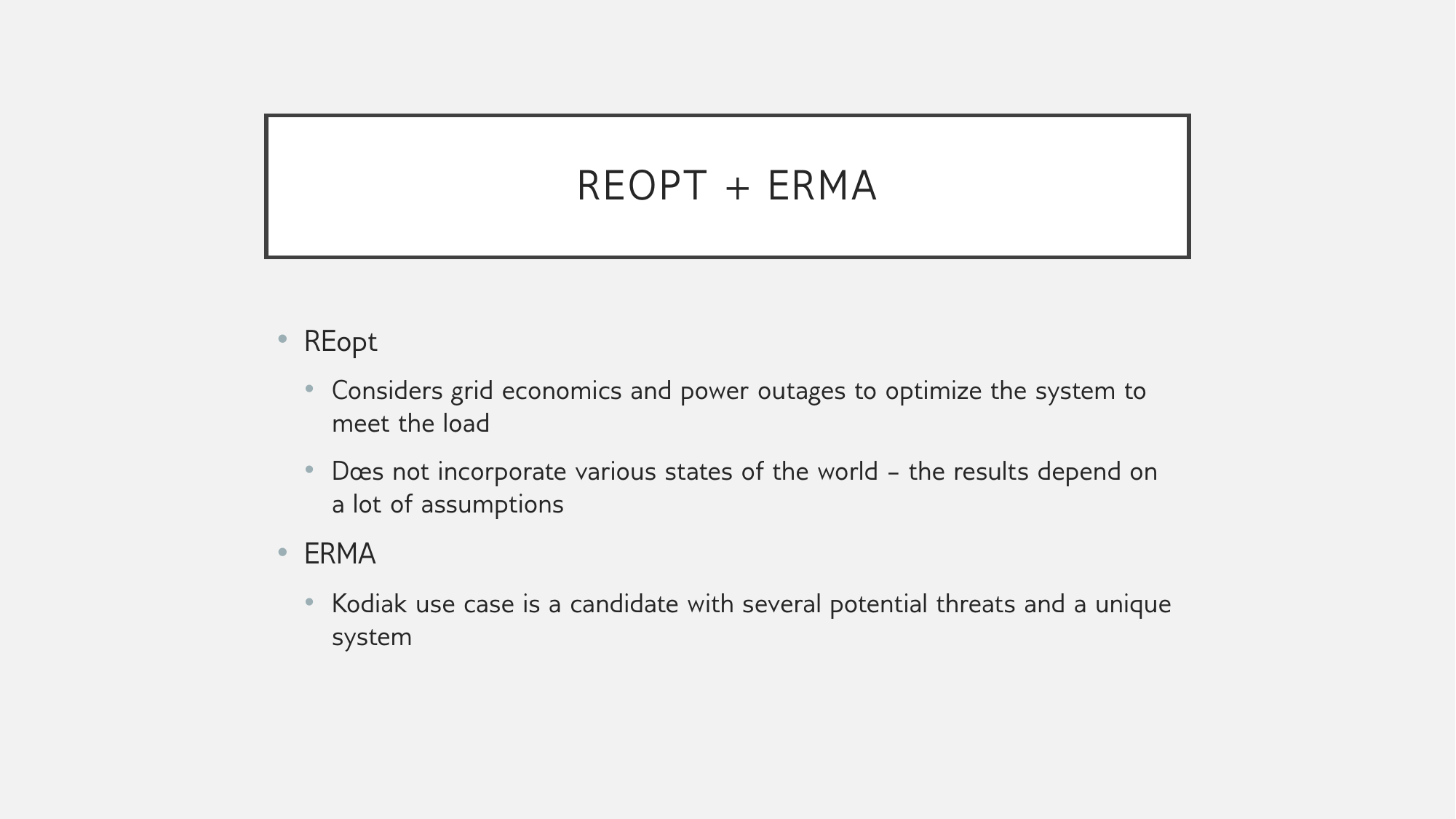

# Reopt + ERMA
REopt
Considers grid economics and power outages to optimize the system to meet the load
Does not incorporate various states of the world – the results depend on a lot of assumptions
ERMA
Kodiak use case is a candidate with several potential threats and a unique system